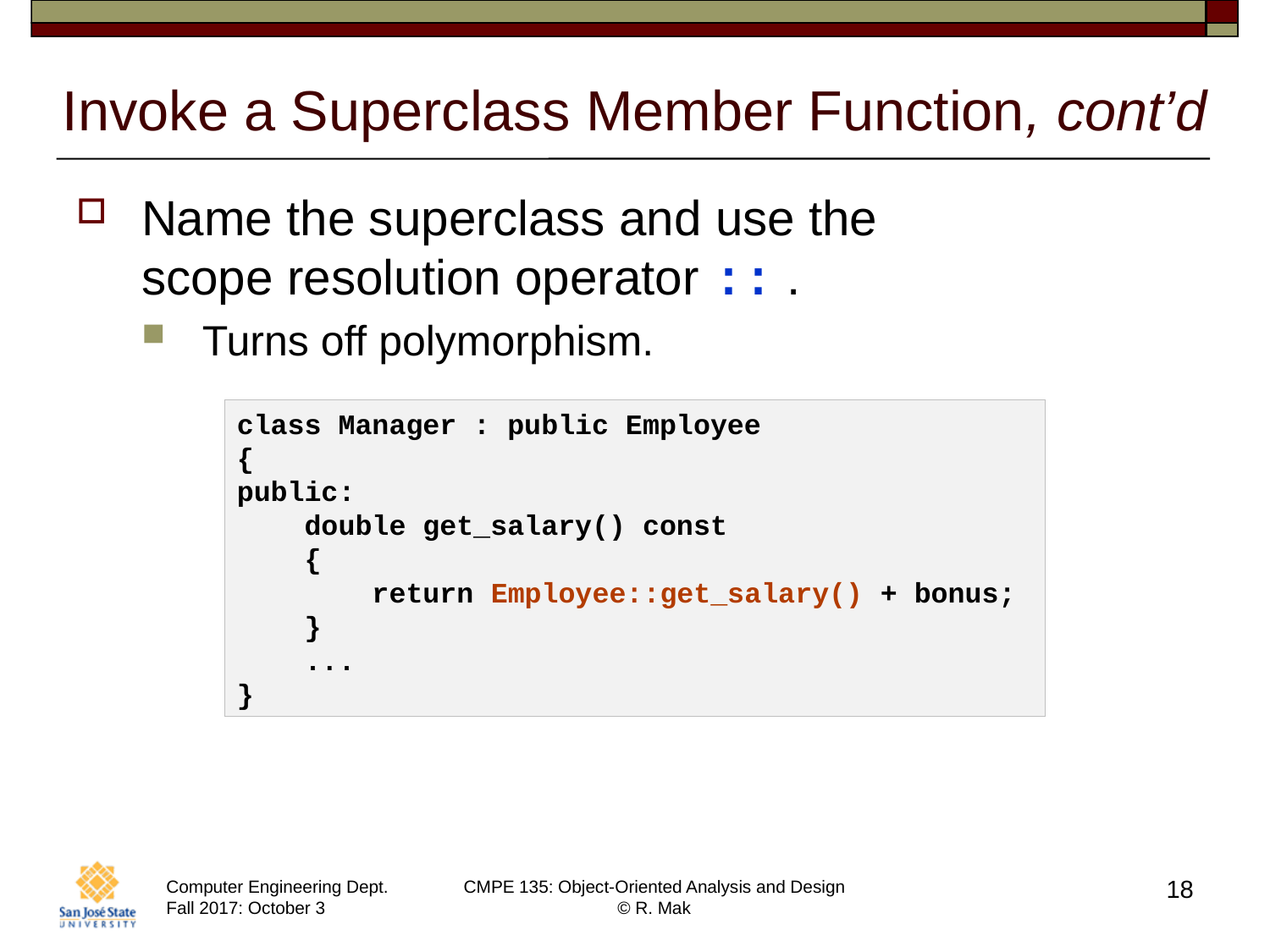

# Invoke a Superclass Member Function, cont’d
Name the superclass and use the
scope resolution operator :: .
Turns off polymorphism.
class Manager : public Employee
{
public:
    double get_salary() const
    {
        return Employee::get_salary() + bonus;
    }
    ...
}
18